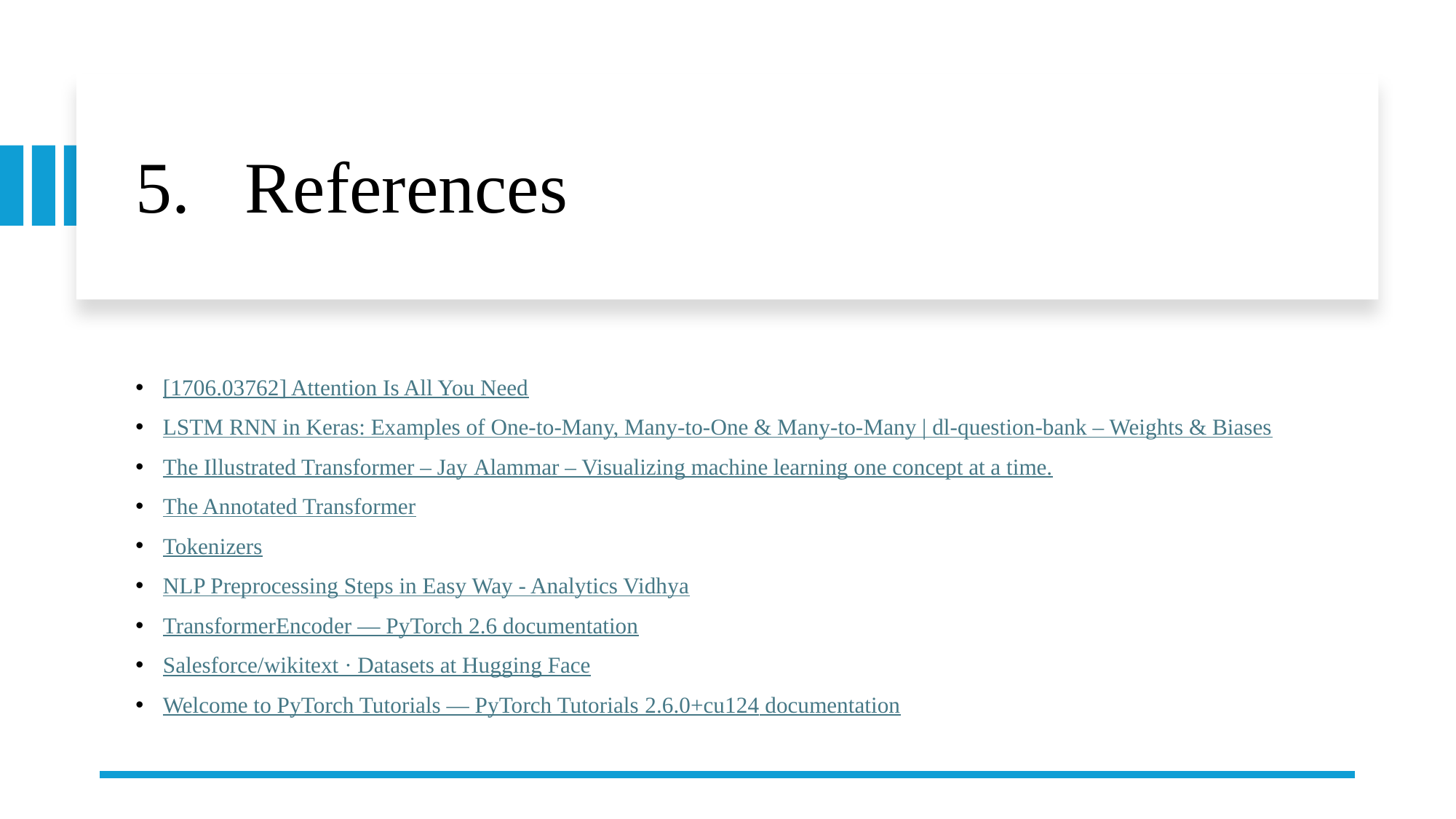

# 5.	References

[1706.03762] Attention Is All You Need
LSTM RNN in Keras: Examples of One-to-Many, Many-to-One & Many-to-Many | dl-question-bank – Weights & Biases
The Illustrated Transformer – Jay Alammar – Visualizing machine learning one concept at a time.
The Annotated Transformer
Tokenizers
NLP Preprocessing Steps in Easy Way - Analytics Vidhya
TransformerEncoder — PyTorch 2.6 documentation
Salesforce/wikitext · Datasets at Hugging Face
Welcome to PyTorch Tutorials — PyTorch Tutorials 2.6.0+cu124 documentation